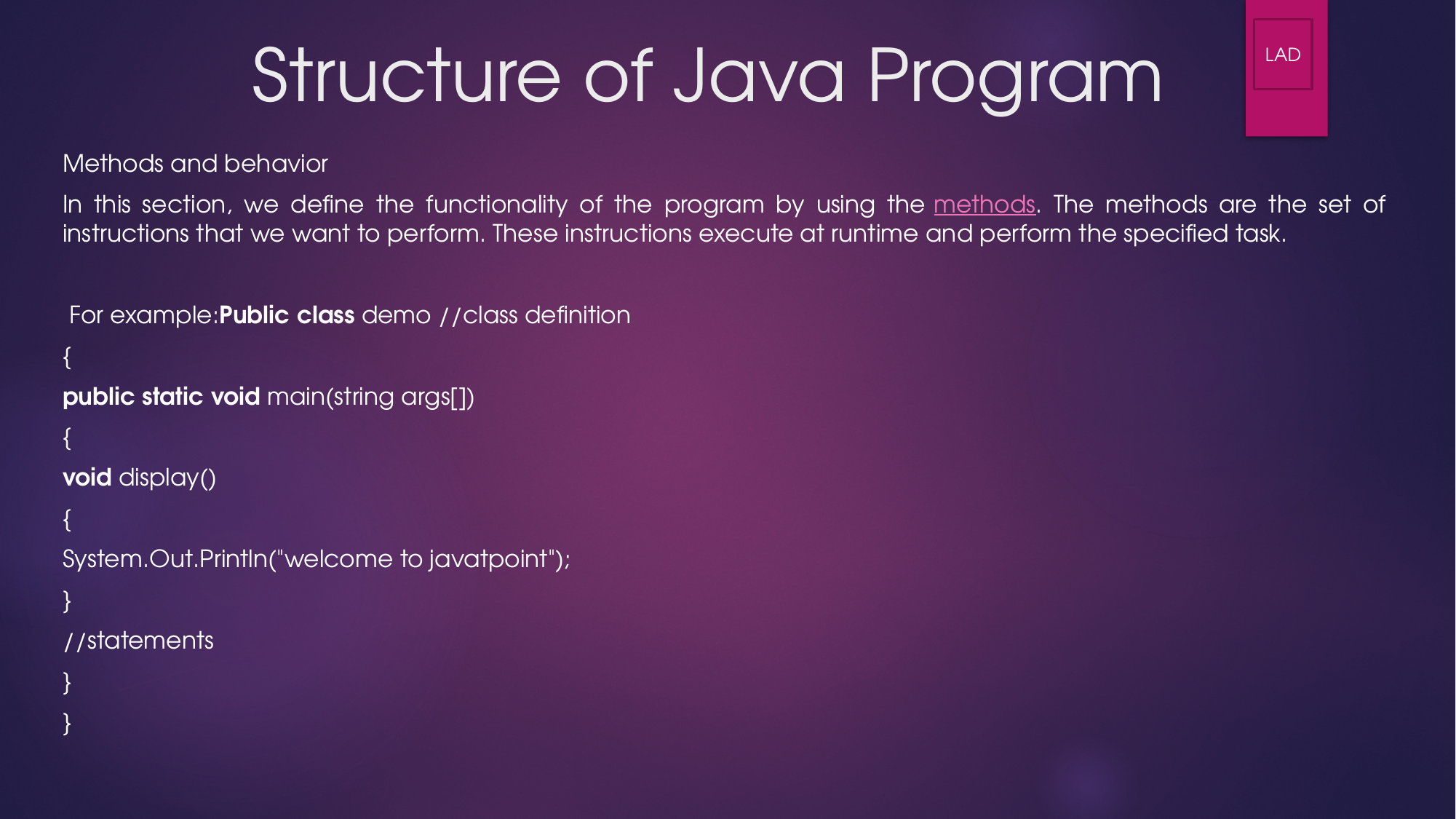

# Structure of Java Program
LAD
Methods and behavior
In this section, we define the functionality of the program by using the methods. The methods are the set of instructions that we want to perform. These instructions execute at runtime and perform the specified task.

 For example:Public class demo //class definition
{
public static void main(string args[])
{
void display()
{
System.Out.Println("welcome to javatpoint");
}
//statements
}
}